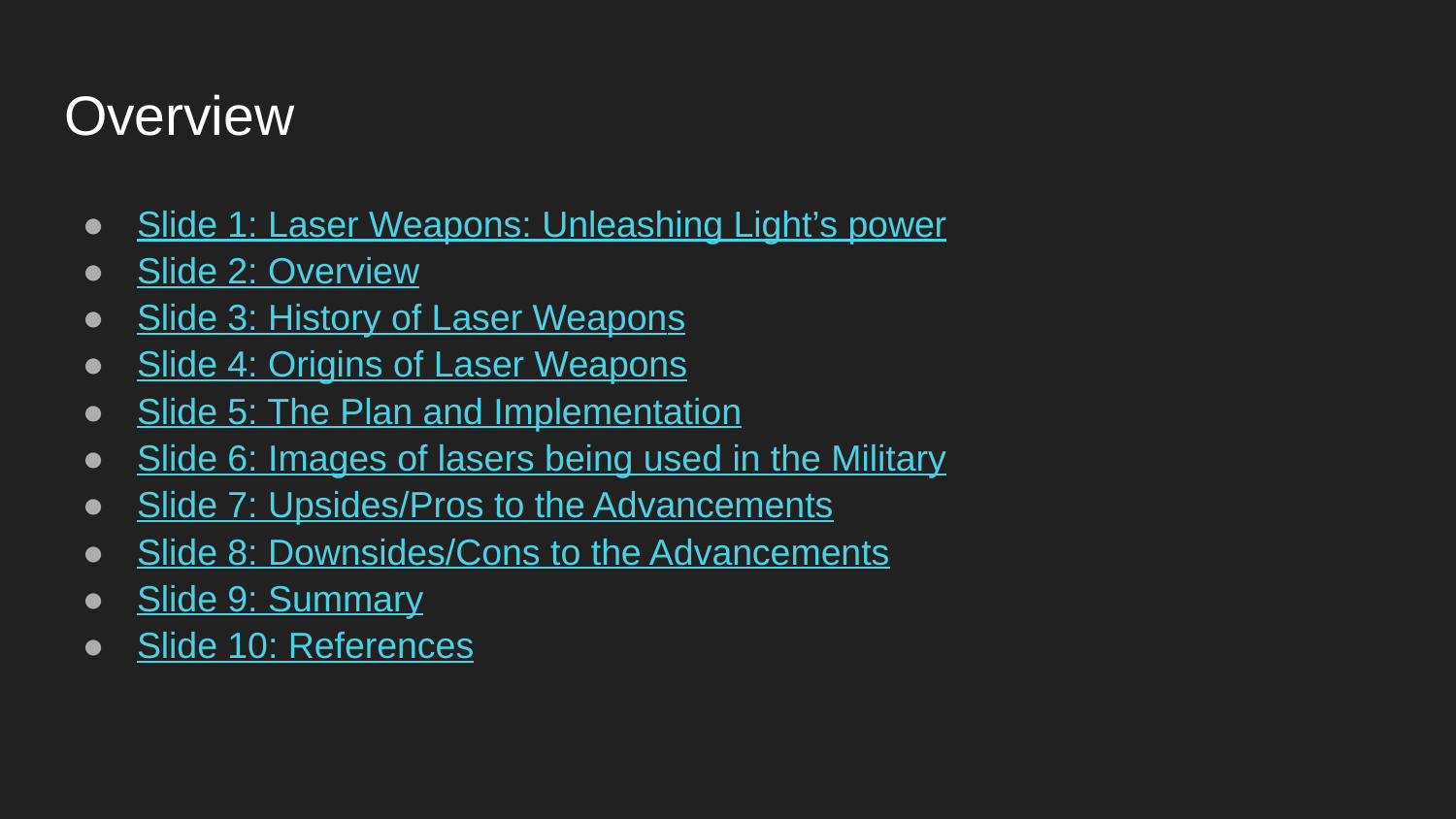

# Overview
Slide 1: Laser Weapons: Unleashing Light’s power
Slide 2: Overview
Slide 3: History of Laser Weapons
Slide 4: Origins of Laser Weapons
Slide 5: The Plan and Implementation
Slide 6: Images of lasers being used in the Military
Slide 7: Upsides/Pros to the Advancements
Slide 8: Downsides/Cons to the Advancements
Slide 9: Summary
Slide 10: References